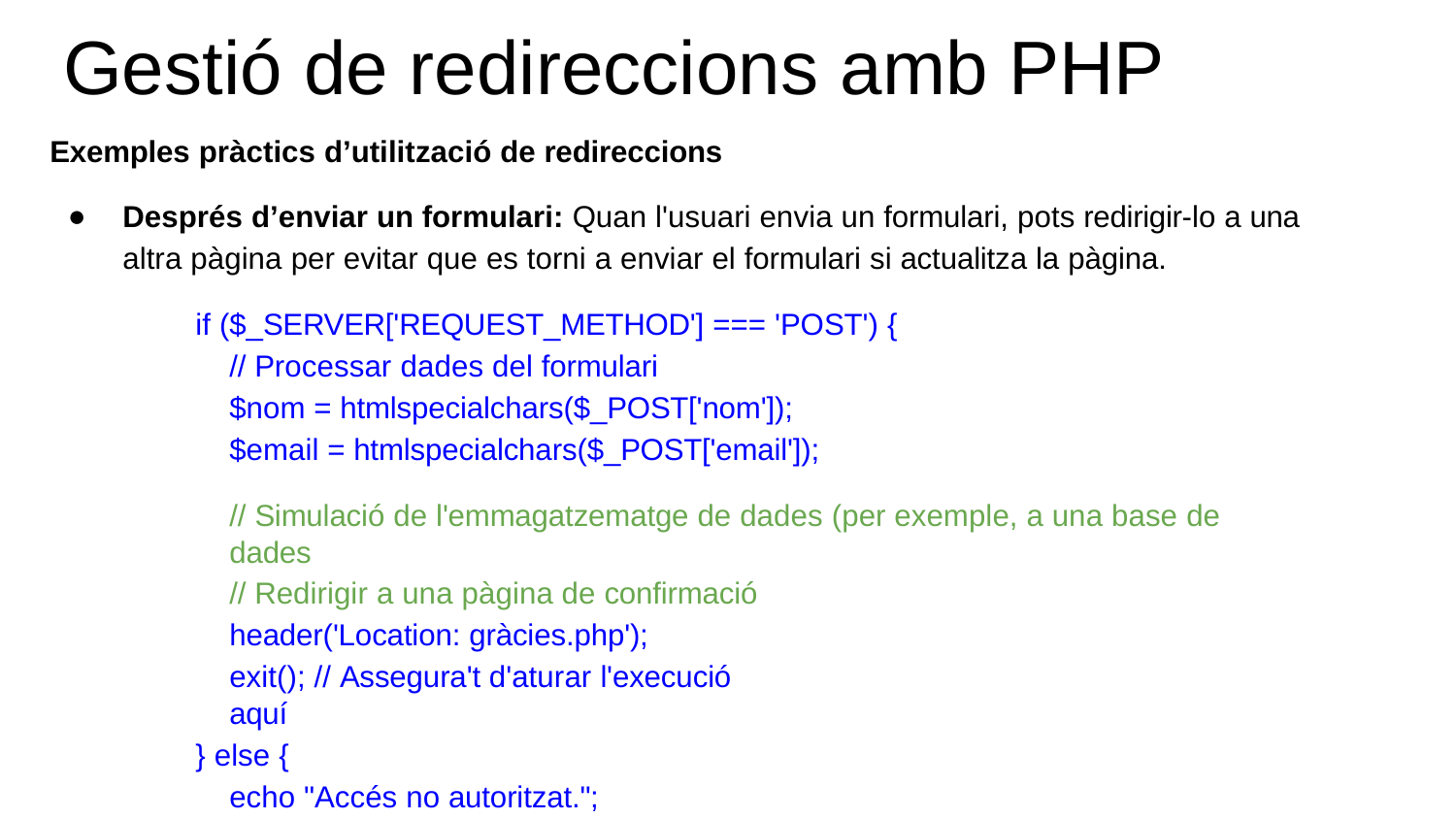

# Gestió de redireccions amb PHP
Exemples pràctics d’utilització de redireccions
Després d’enviar un formulari: Quan l'usuari envia un formulari, pots redirigir-lo a una altra pàgina per evitar que es torni a enviar el formulari si actualitza la pàgina.
if ($_SERVER['REQUEST_METHOD'] === 'POST') {
// Processar dades del formulari
$nom = htmlspecialchars($_POST['nom']);
$email = htmlspecialchars($_POST['email']);
// Simulació de l'emmagatzematge de dades (per exemple, a una base de dades
// Redirigir a una pàgina de confirmació header('Location: gràcies.php');
exit(); // Assegura't d'aturar l'execució aquí
} else {
echo "Accés no autoritzat.";
}